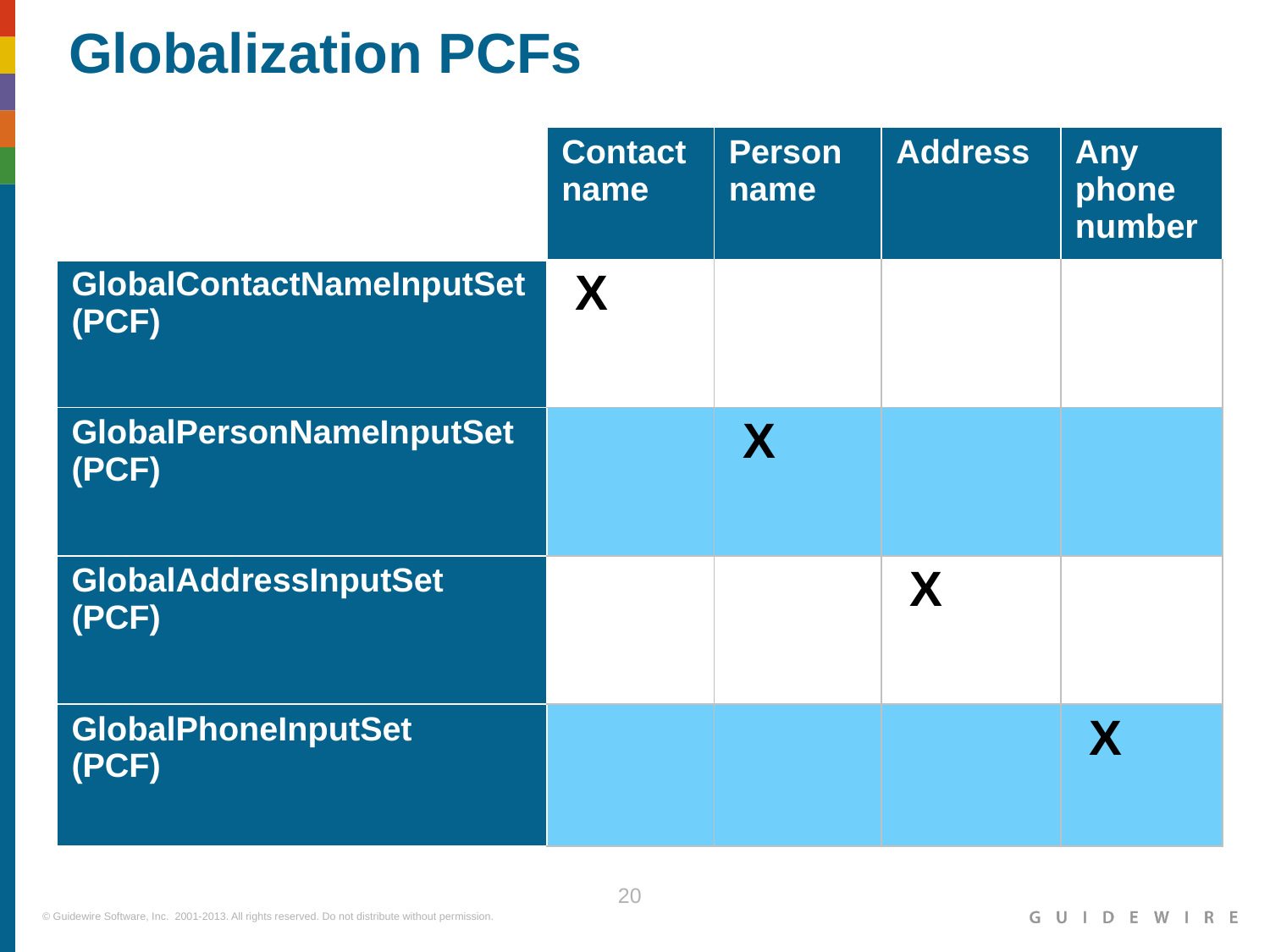

Globalization PCFs
|  | Contact name | Person name | Address | Any phone number |
| --- | --- | --- | --- | --- |
| GlobalContactNameInputSet (PCF) | X |  |  |  |
| GlobalPersonNameInputSet (PCF) |  | X |  |  |
| GlobalAddressInputSet (PCF) |  |  | X |  |
| GlobalPhoneInputSet (PCF) |  |  |  | X |